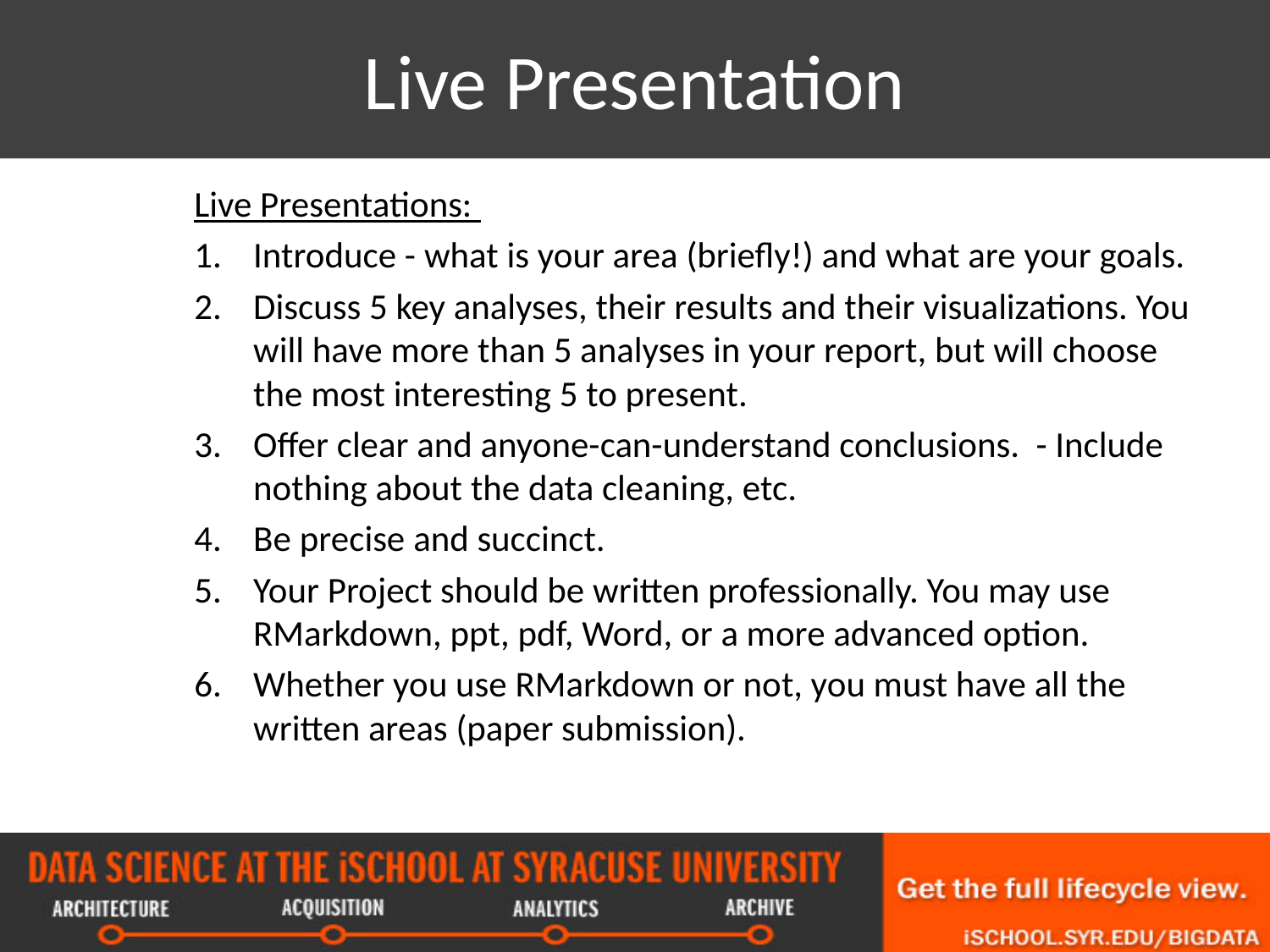

# Live Presentation
Live Presentations:
Introduce - what is your area (briefly!) and what are your goals.
Discuss 5 key analyses, their results and their visualizations. You will have more than 5 analyses in your report, but will choose the most interesting 5 to present.
Offer clear and anyone-can-understand conclusions.  - Include nothing about the data cleaning, etc.
Be precise and succinct.
Your Project should be written professionally. You may use RMarkdown, ppt, pdf, Word, or a more advanced option.
Whether you use RMarkdown or not, you must have all the written areas (paper submission).